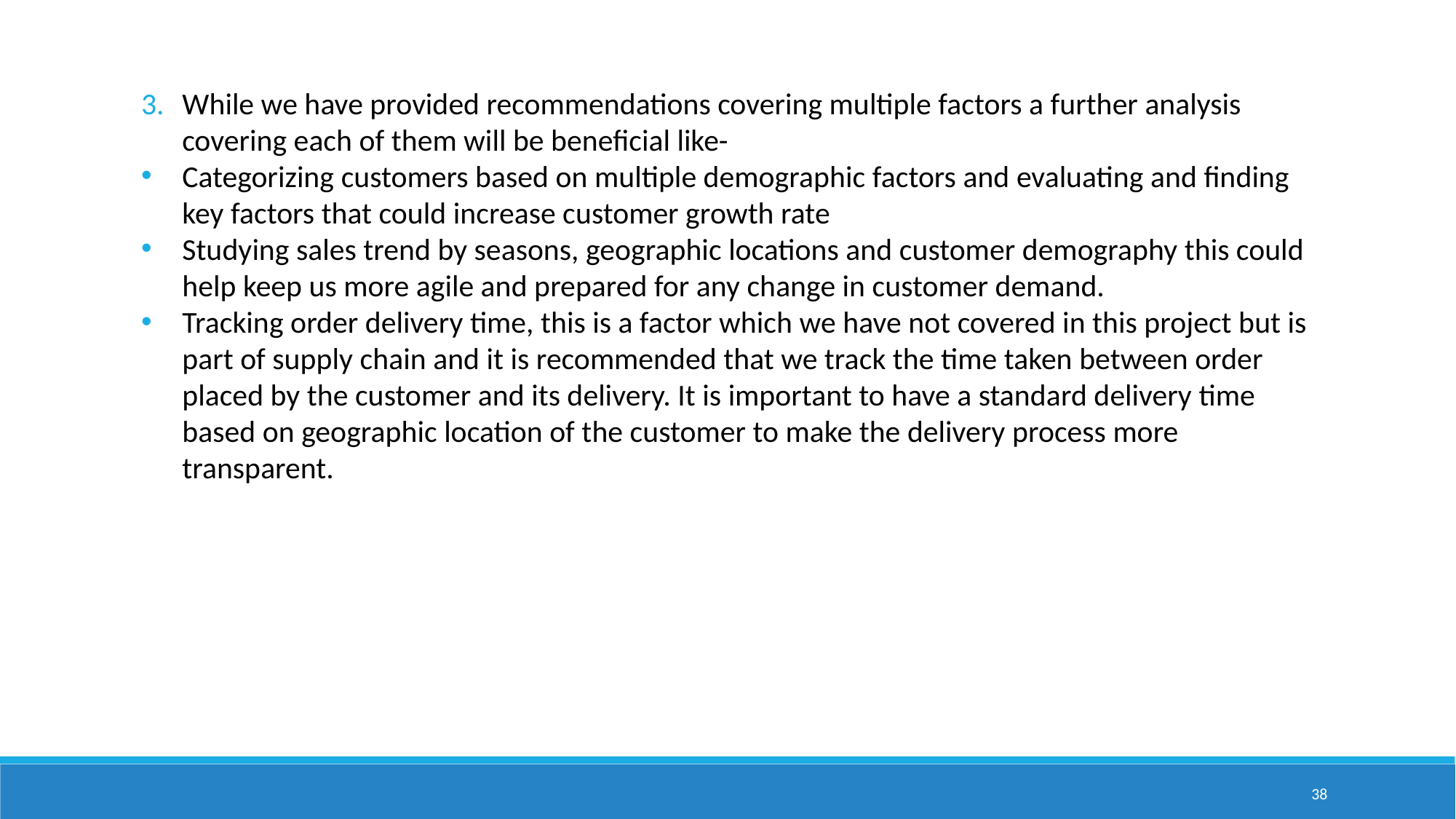

While we have provided recommendations covering multiple factors a further analysis covering each of them will be beneficial like-
Categorizing customers based on multiple demographic factors and evaluating and finding key factors that could increase customer growth rate
Studying sales trend by seasons, geographic locations and customer demography this could help keep us more agile and prepared for any change in customer demand.
Tracking order delivery time, this is a factor which we have not covered in this project but is part of supply chain and it is recommended that we track the time taken between order placed by the customer and its delivery. It is important to have a standard delivery time based on geographic location of the customer to make the delivery process more transparent.
38